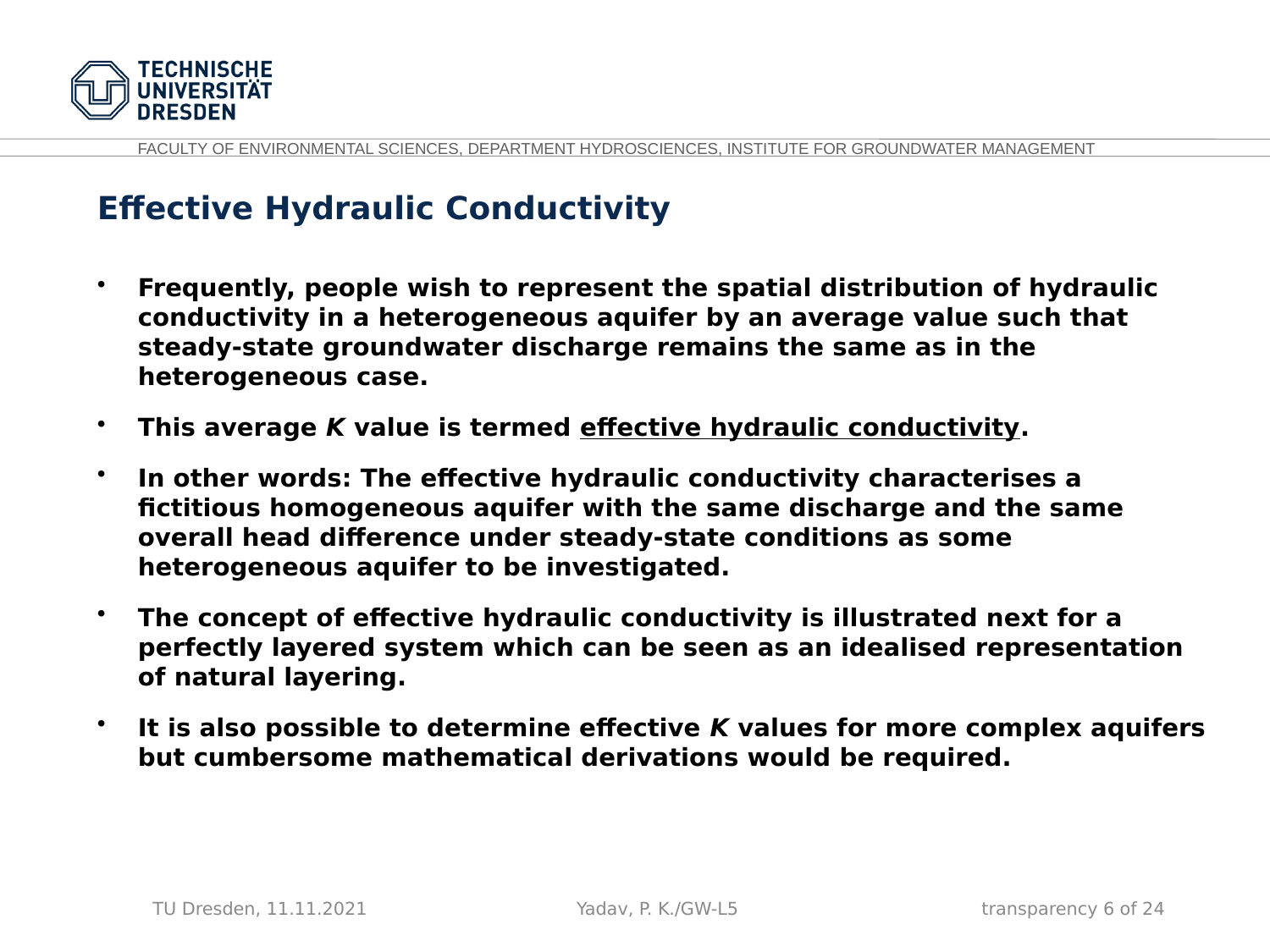

Effective Hydraulic Conductivity
Frequently, people wish to represent the spatial distribution of hydraulic conductivity in a heterogeneous aquifer by an average value such that steady-state groundwater discharge remains the same as in the heterogeneous case.
This average K value is termed effective hydraulic conductivity.
In other words: The effective hydraulic conductivity characterises a fictitious homogeneous aquifer with the same discharge and the same overall head difference under steady-state conditions as some heterogeneous aquifer to be investigated.
The concept of effective hydraulic conductivity is illustrated next for a perfectly layered system which can be seen as an idealised representation of natural layering.
It is also possible to determine effective K values for more complex aquifers but cumbersome mathematical derivations would be required.